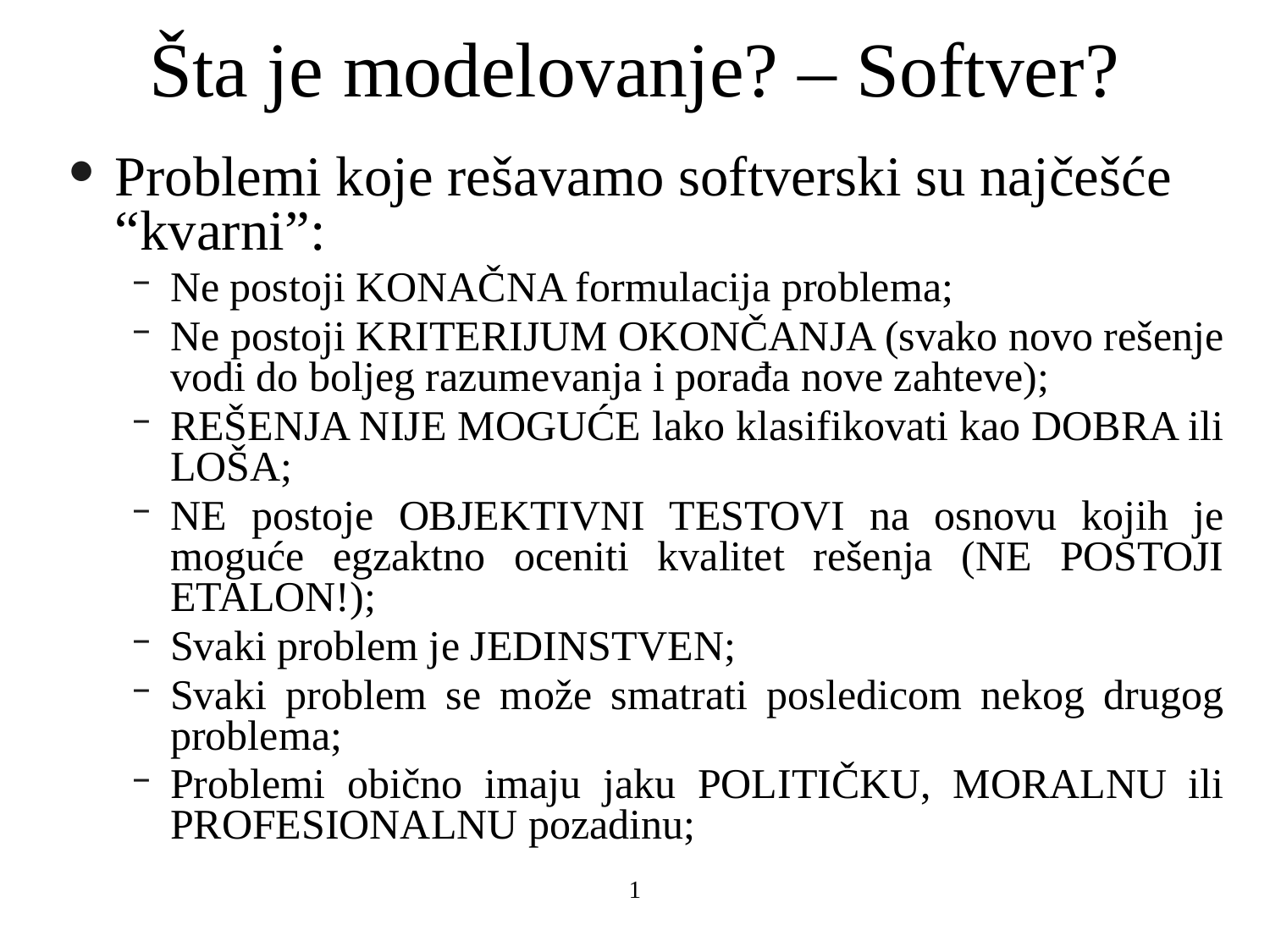

# Šta je modelovanje? – Softver?
Problemi koje rešavamo softverski su najčešće “kvarni”:
Ne postoji KONAČNA formulacija problema;
Ne postoji KRITERIJUM OKONČANJA (svako novo rešenje vodi do boljeg razumevanja i porađa nove zahteve);
REŠENJA NIJE MOGUĆE lako klasifikovati kao DOBRA ili LOŠA;
NE postoje OBJEKTIVNI TESTOVI na osnovu kojih je moguće egzaktno oceniti kvalitet rešenja (NE POSTOJI ETALON!);
Svaki problem je JEDINSTVEN;
Svaki problem se može smatrati posledicom nekog drugog problema;
Problemi obično imaju jaku POLITIČKU, MORALNU ili PROFESIONALNU pozadinu;
1